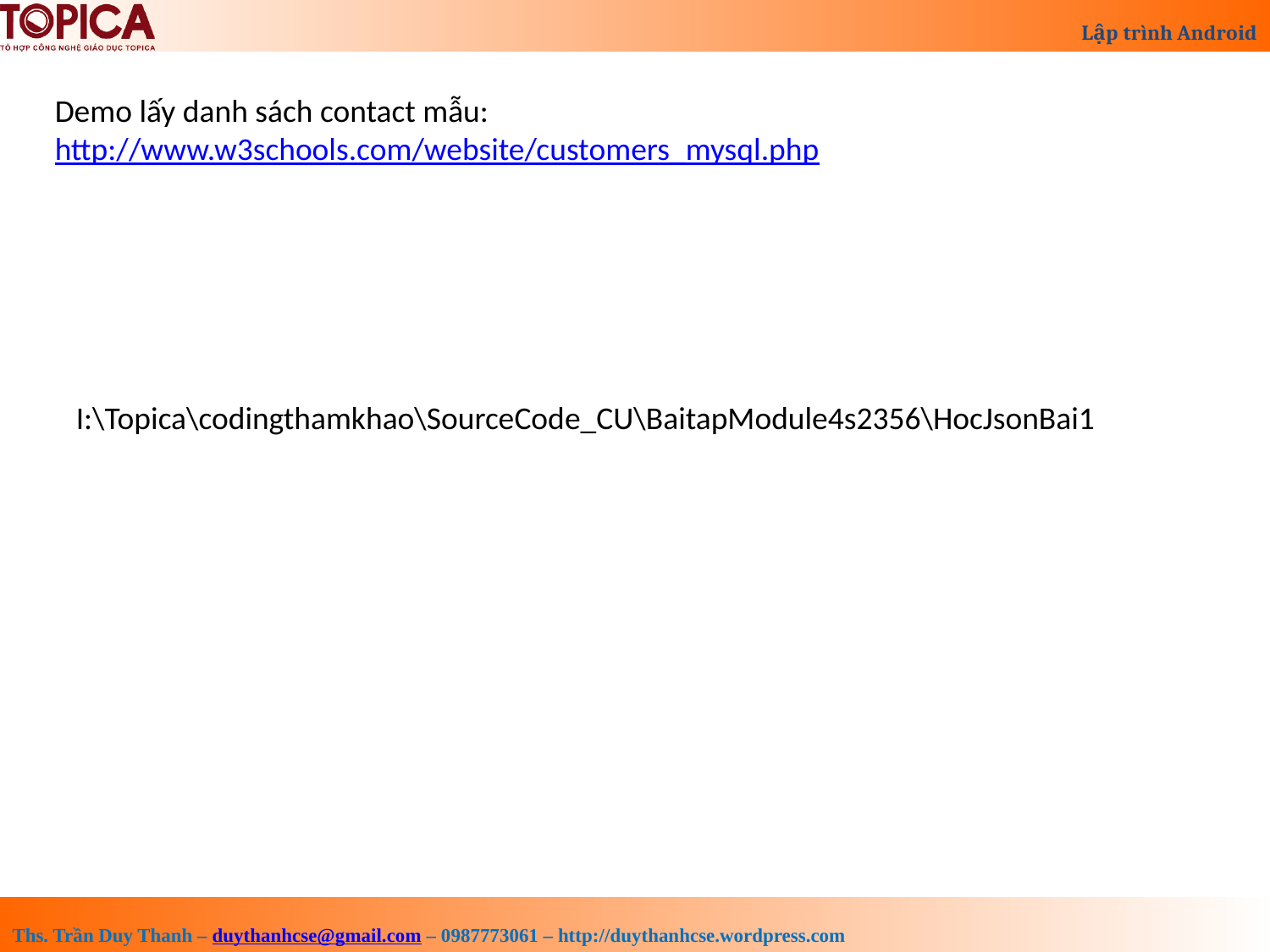

Demo lấy danh sách contact mẫu:
http://www.w3schools.com/website/customers_mysql.php
I:\Topica\codingthamkhao\SourceCode_CU\BaitapModule4s2356\HocJsonBai1